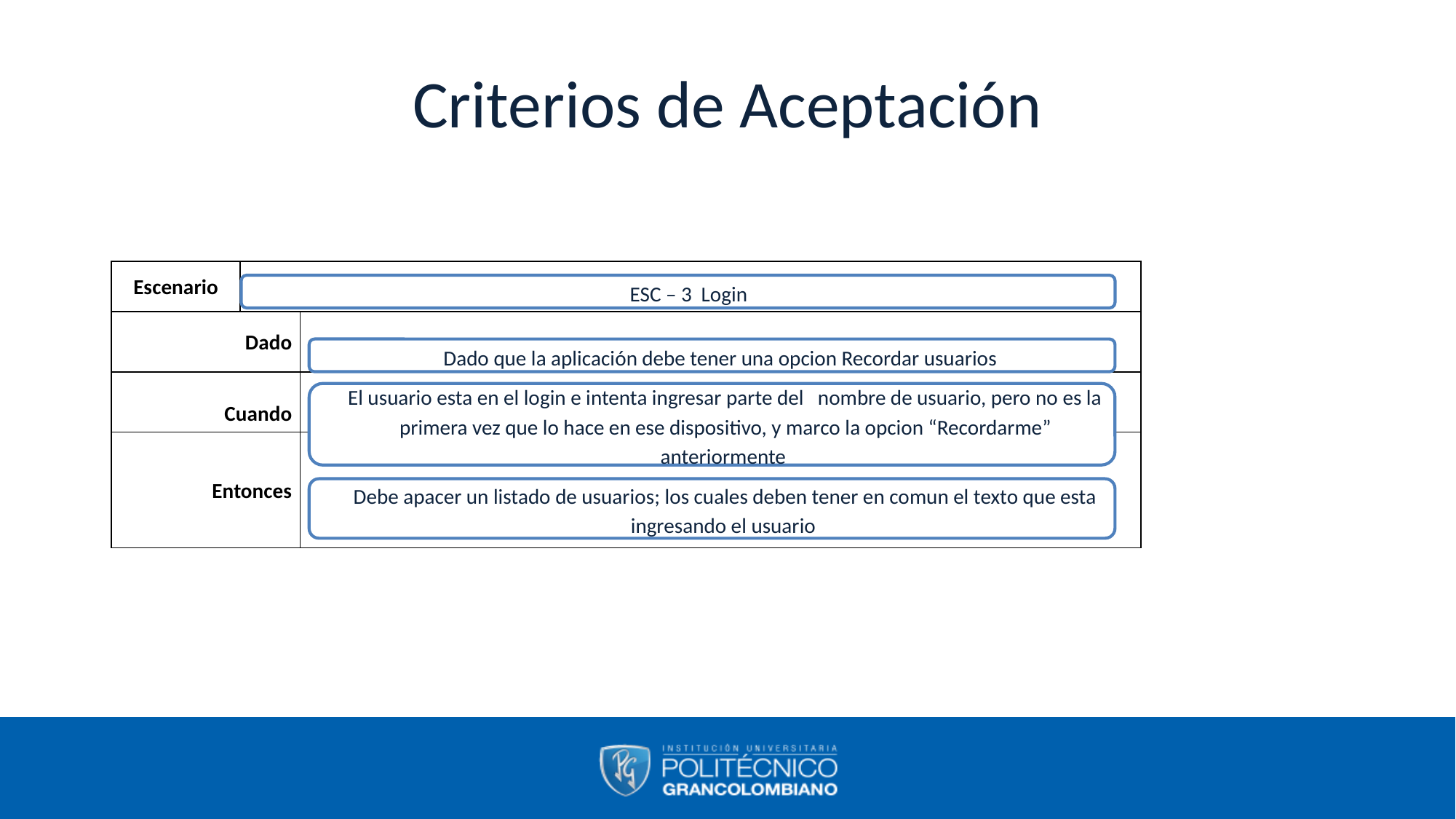

# Criterios de Aceptación
| Escenario |  |  |
| --- | --- | --- |
| Dado |  |  |
| Cuando |  |  |
| Entonces |  |  |
ESC – 3  Login
Dado que la aplicación debe tener una opcion Recordar usuarios
El usuario esta en el login e intenta ingresar parte del   nombre de usuario, pero no es la primera vez que lo hace en ese dispositivo, y marco la opcion “Recordarme” anteriormente
Debe apacer un listado de usuarios; los cuales deben tener en comun el texto que esta ingresando el usuario